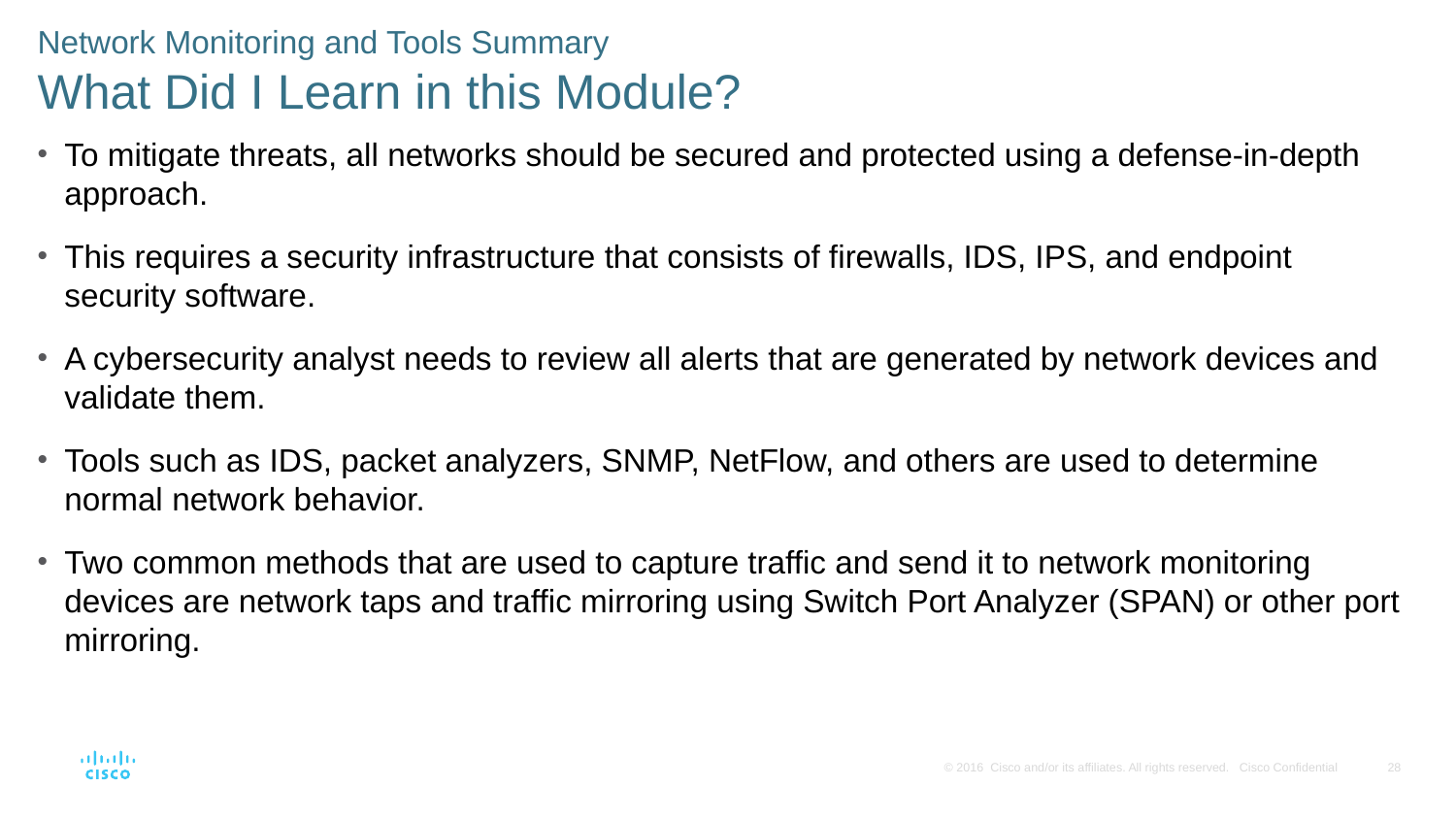

Network Monitoring and Tools Summary
What Did I Learn in this Module?
To mitigate threats, all networks should be secured and protected using a defense-in-depth approach.
This requires a security infrastructure that consists of firewalls, IDS, IPS, and endpoint security software.
A cybersecurity analyst needs to review all alerts that are generated by network devices and validate them.
Tools such as IDS, packet analyzers, SNMP, NetFlow, and others are used to determine normal network behavior.
Two common methods that are used to capture traffic and send it to network monitoring devices are network taps and traffic mirroring using Switch Port Analyzer (SPAN) or other port mirroring.